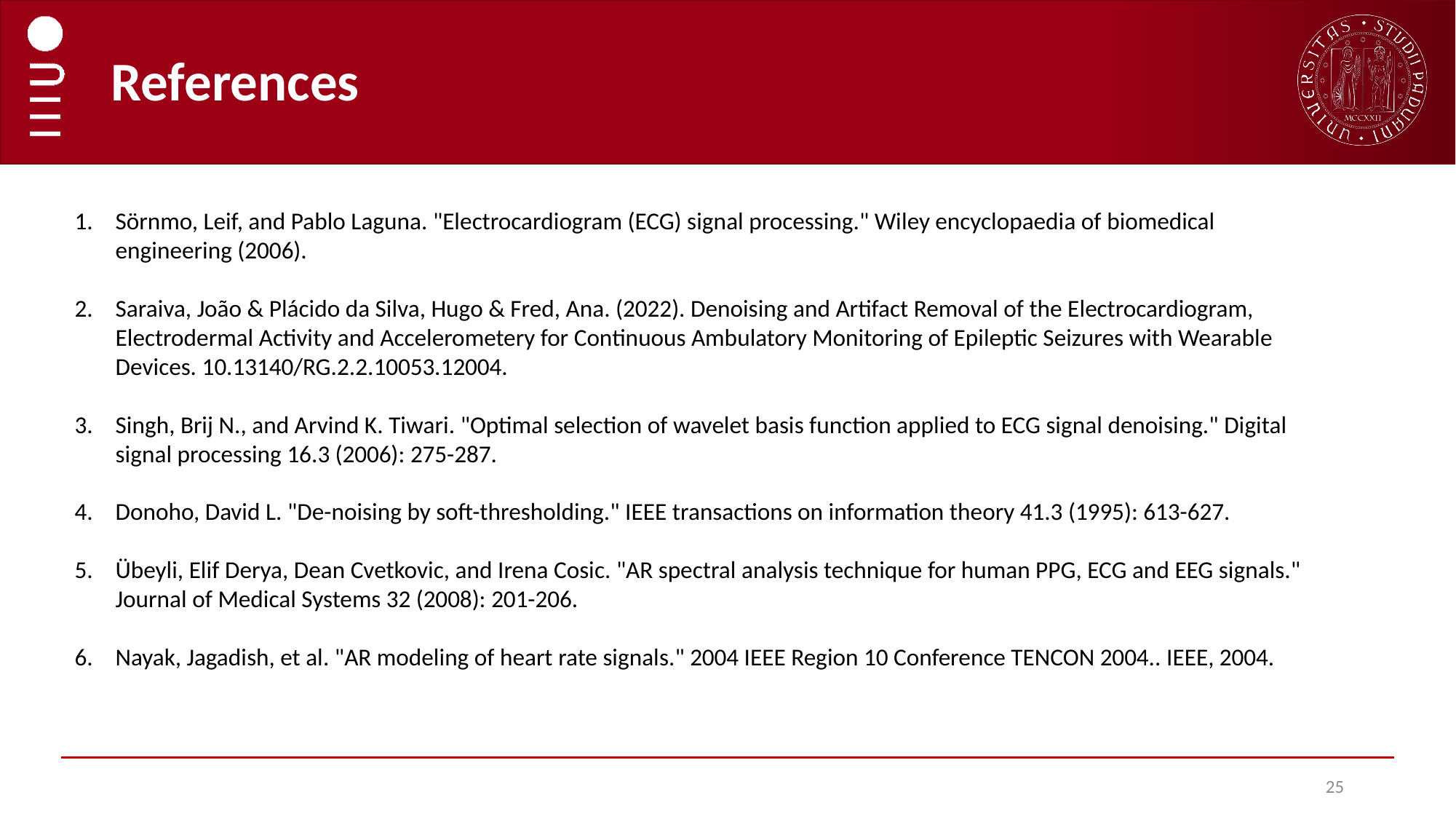

# References
Sörnmo, Leif, and Pablo Laguna. "Electrocardiogram (ECG) signal processing." Wiley encyclopaedia of biomedical engineering (2006).

Saraiva, João & Plácido da Silva, Hugo & Fred, Ana. (2022). Denoising and Artifact Removal of the Electrocardiogram, Electrodermal Activity and Accelerometery for Continuous Ambulatory Monitoring of Epileptic Seizures with Wearable Devices. 10.13140/RG.2.2.10053.12004.

Singh, Brij N., and Arvind K. Tiwari. "Optimal selection of wavelet basis function applied to ECG signal denoising." Digital signal processing 16.3 (2006): 275-287.

Donoho, David L. "De-noising by soft-thresholding." IEEE transactions on information theory 41.3 (1995): 613-627.

Übeyli, Elif Derya, Dean Cvetkovic, and Irena Cosic. "AR spectral analysis technique for human PPG, ECG and EEG signals." Journal of Medical Systems 32 (2008): 201-206.

Nayak, Jagadish, et al. "AR modeling of heart rate signals." 2004 IEEE Region 10 Conference TENCON 2004.. IEEE, 2004.

25